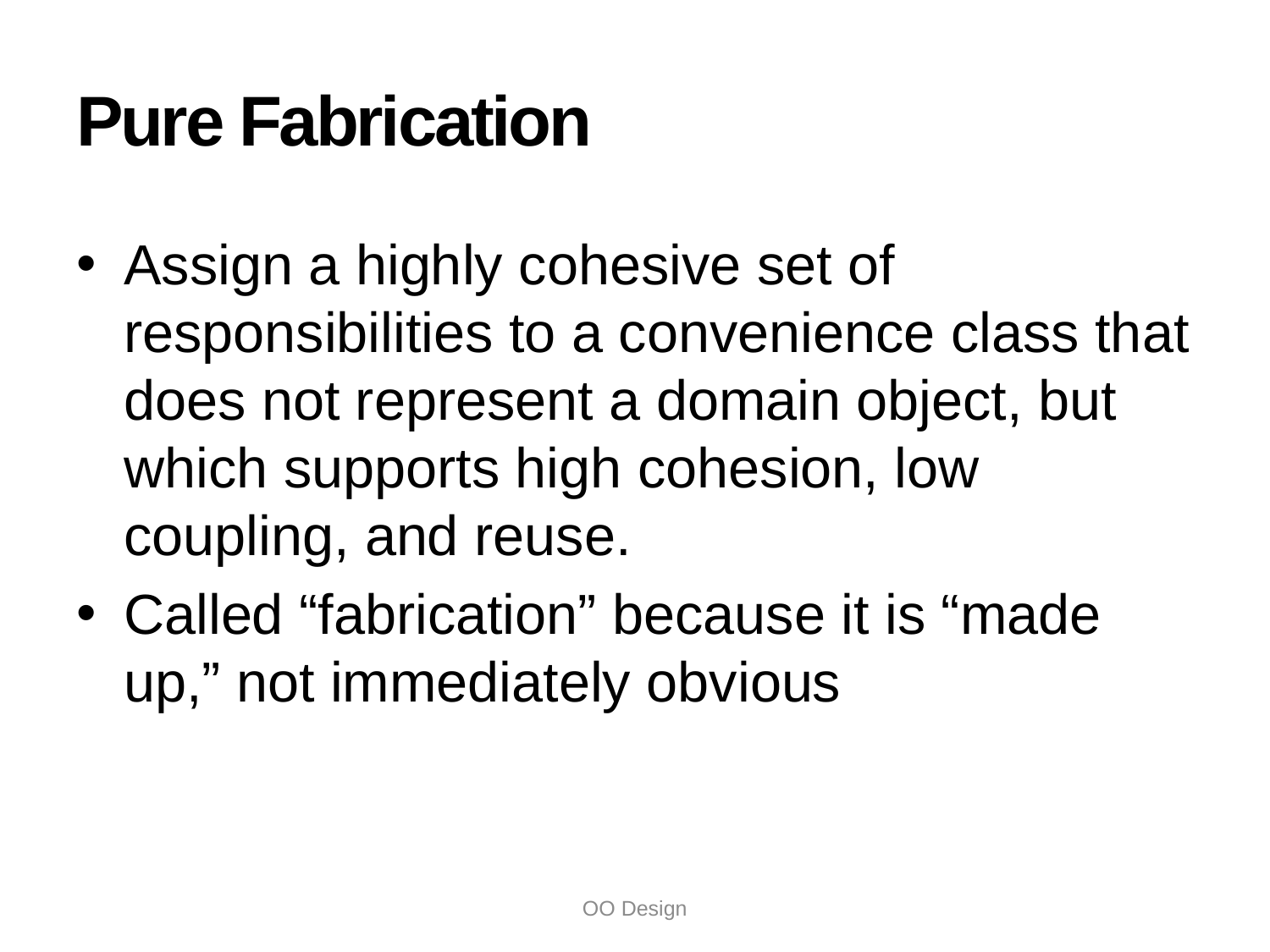

# Pure Fabrication
Assign a highly cohesive set of responsibilities to a convenience class that does not represent a domain object, but which supports high cohesion, low coupling, and reuse.
Called “fabrication” because it is “made up,” not immediately obvious
OO Design